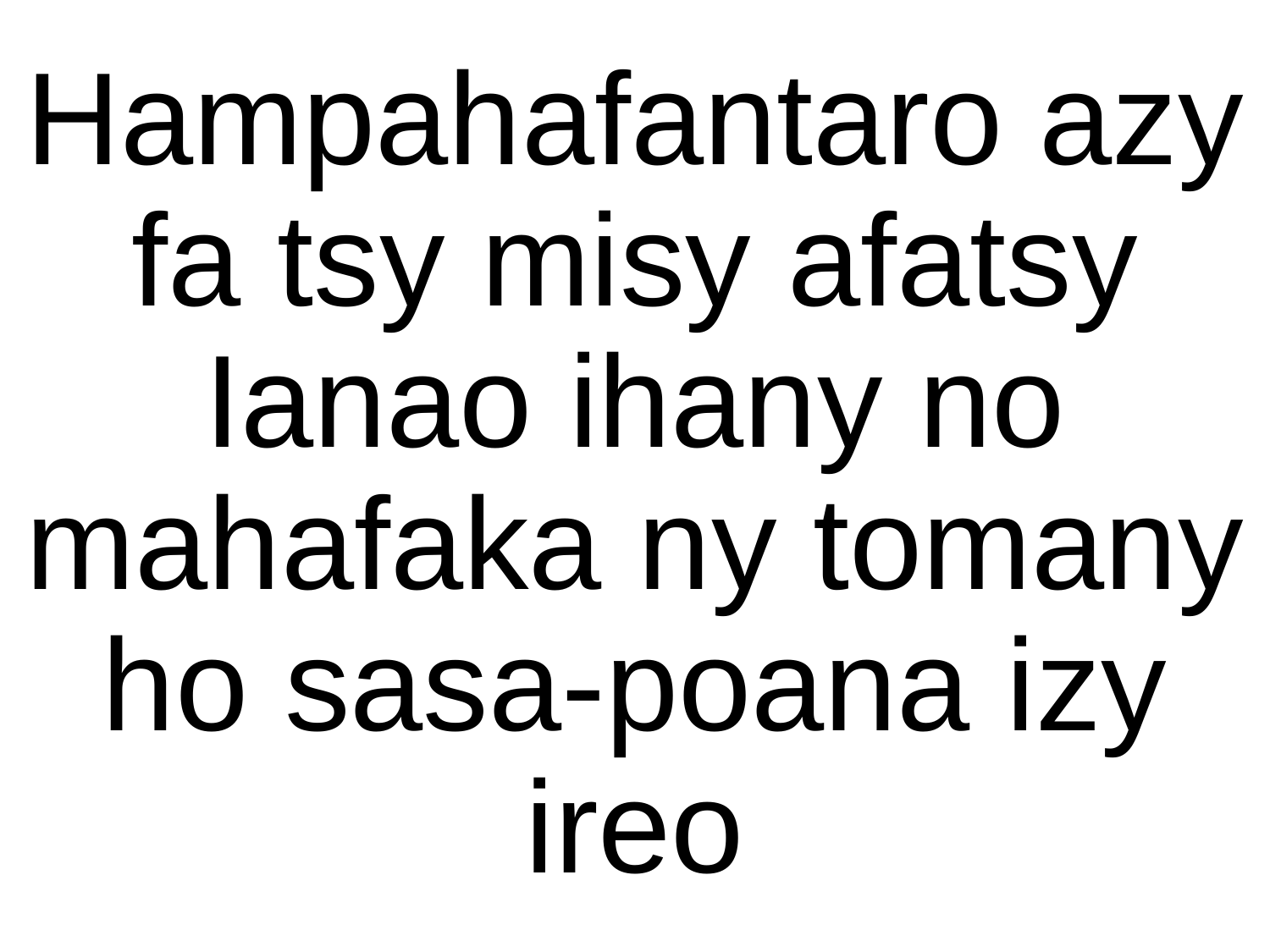

# Hampahafantaro azy fa tsy misy afatsy Ianao ihany no mahafaka ny tomany ho sasa-poana izy ireo